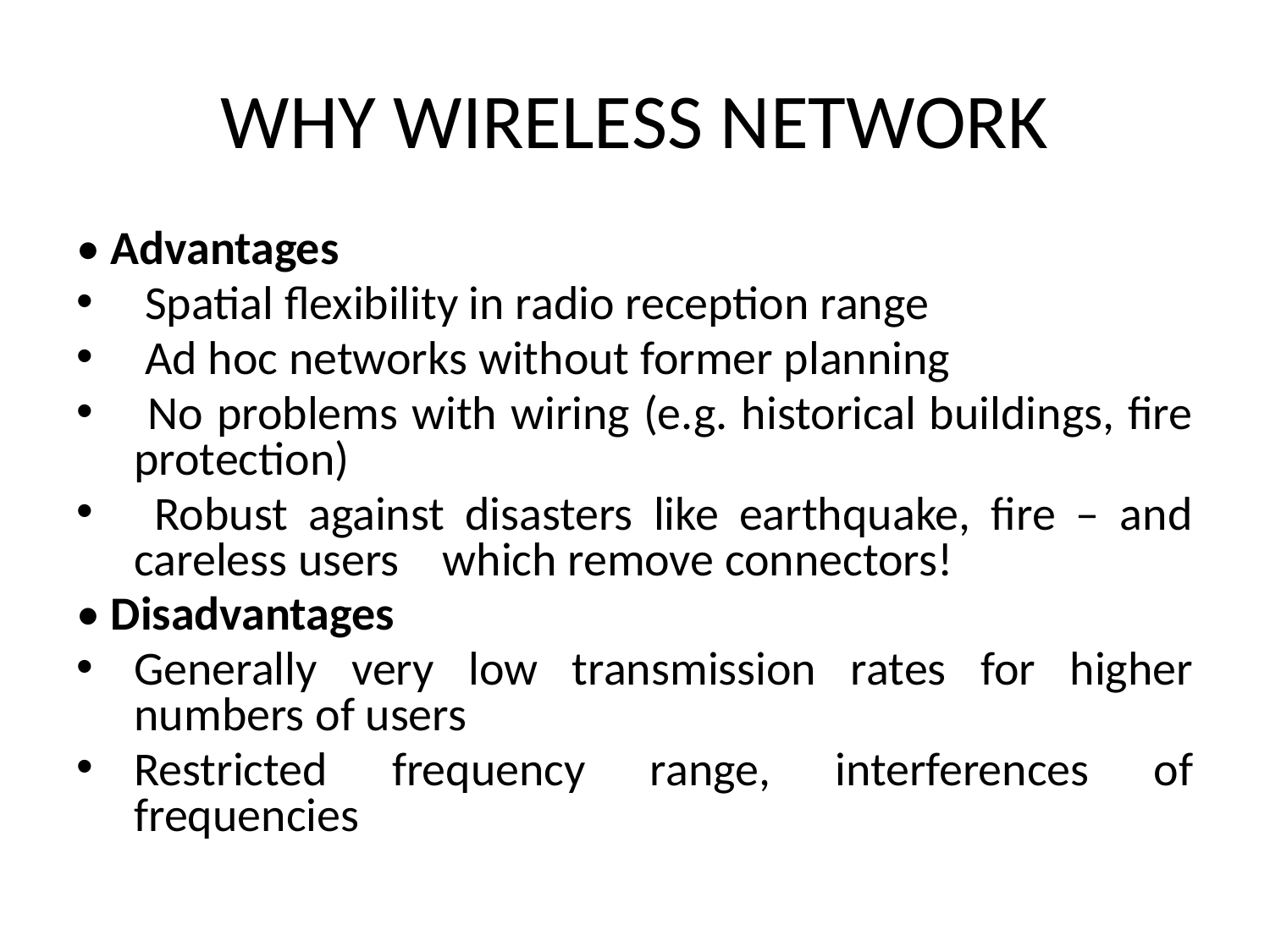

# WHY WIRELESS NETWORK
• Advantages
 Spatial flexibility in radio reception range
 Ad hoc networks without former planning
 No problems with wiring (e.g. historical buildings, fire protection)
 Robust against disasters like earthquake, fire – and careless users    which remove connectors!
• Disadvantages
Generally very low transmission rates for higher numbers of users
Restricted frequency range, interferences of frequencies